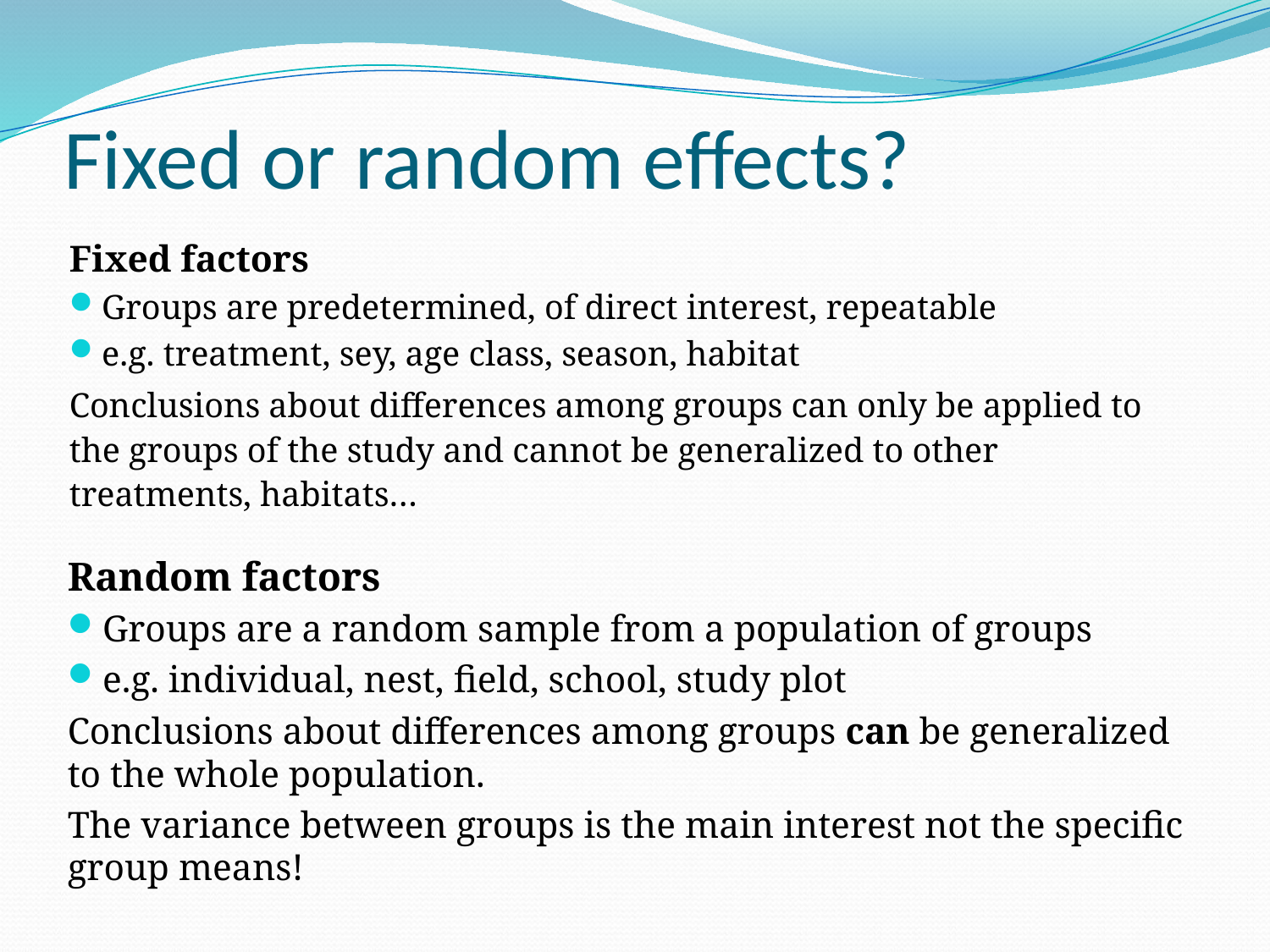

Fixed or random effects?
Fixed factors
Groups are predetermined, of direct interest, repeatable
e.g. treatment, sey, age class, season, habitat
Conclusions about differences among groups can only be applied to the groups of the study and cannot be generalized to other treatments, habitats…
Random factors
Groups are a random sample from a population of groups
e.g. individual, nest, field, school, study plot
Conclusions about differences among groups can be generalized to the whole population.
The variance between groups is the main interest not the specific group means!